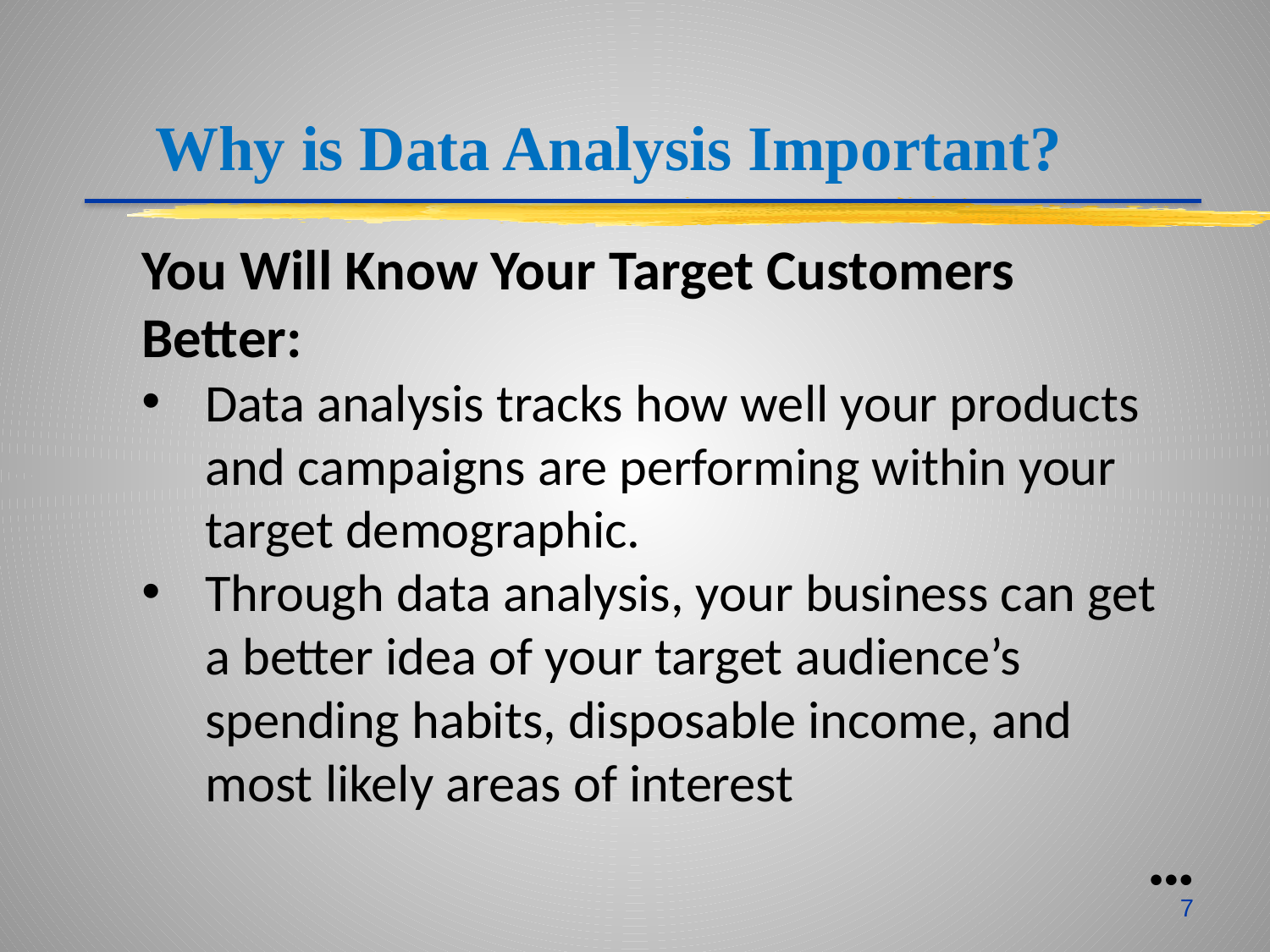

Why is Data Analysis Important?
You Will Know Your Target Customers Better:
Data analysis tracks how well your products and campaigns are performing within your target demographic.
Through data analysis, your business can get a better idea of your target audience’s spending habits, disposable income, and most likely areas of interest
●●●
7